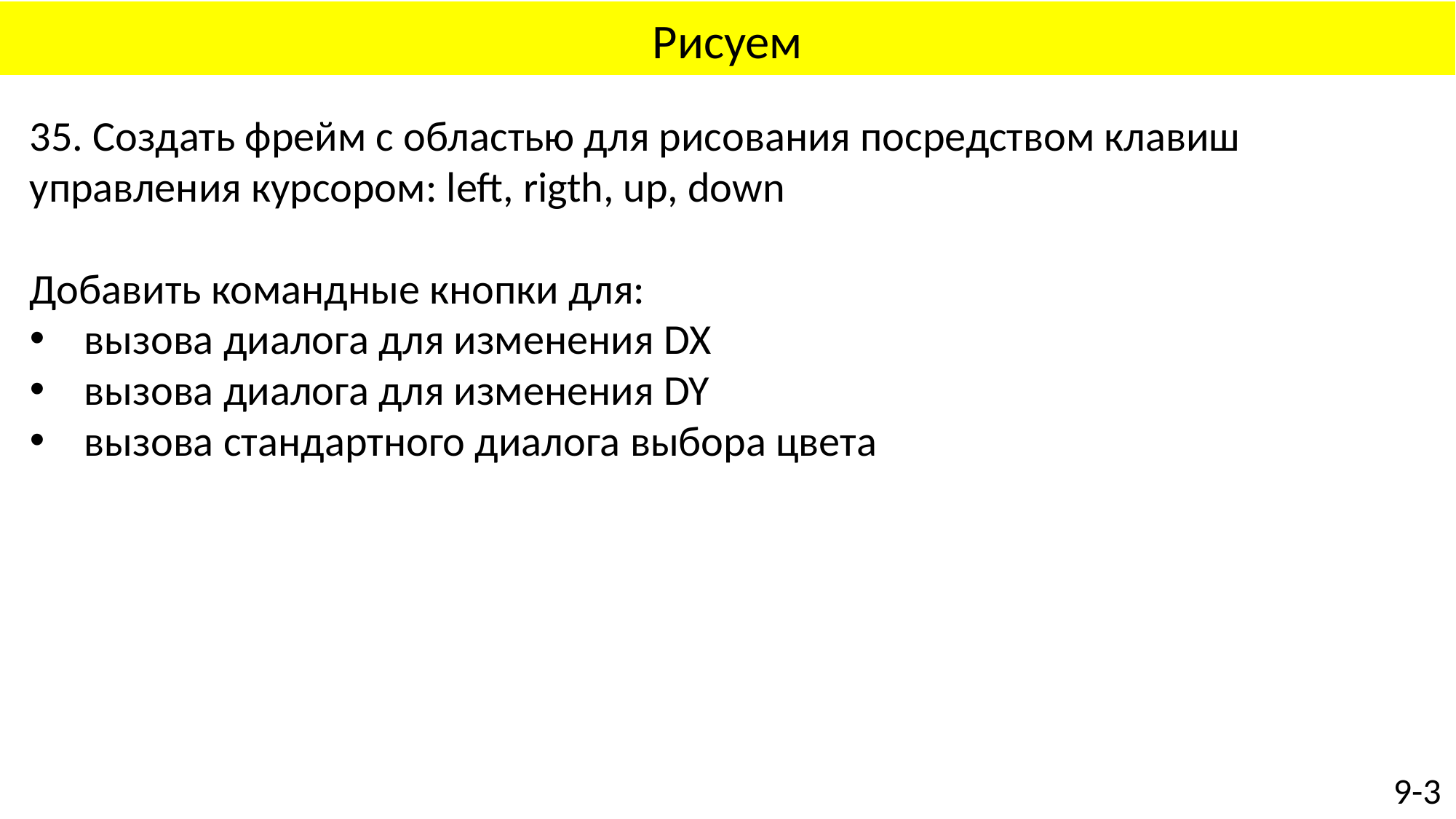

# Рисуем
35. Создать фрейм с областью для рисования посредством клавиш управления курсором: left, rigth, up, down

Добавить командные кнопки для:
вызова диалога для изменения DX
вызова диалога для изменения DY
вызова стандартного диалога выбора цвета
9-3